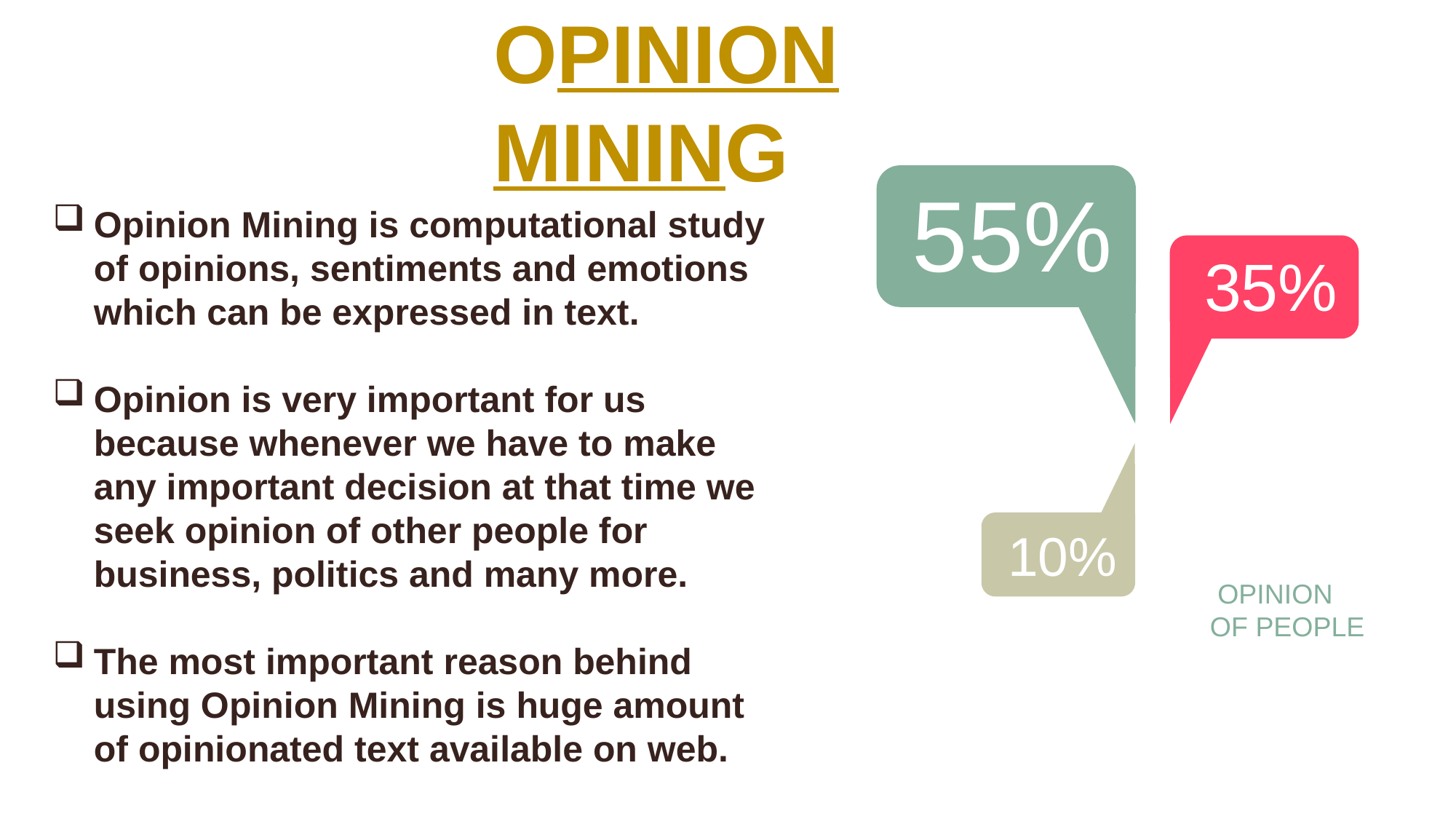

OPINION MINING

55%

35%

10%
 OPINION OF PEOPLE
Opinion Mining is computational study of opinions, sentiments and emotions which can be expressed in text.

Opinion is very important for us because whenever we have to make any important decision at that time we seek opinion of other people for business, politics and many more.

The most important reason behind using Opinion Mining is huge amount of opinionated text available on web.